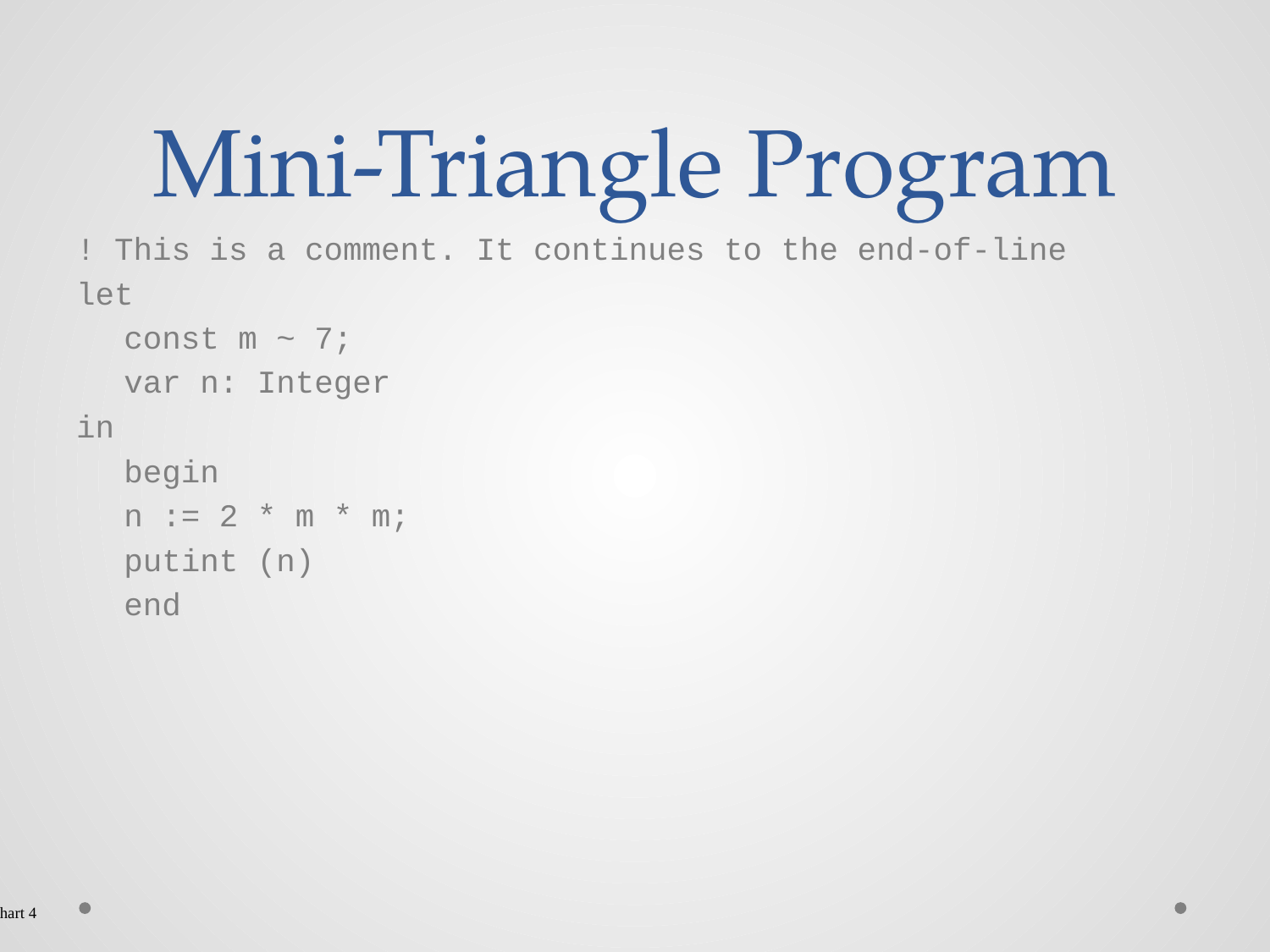

# Mini-Triangle Program
! This is a comment. It continues to the end-of-line
let
	const m ~ 7;
	var n: Integer
in
	begin
	n := 2 * m * m;
	putint (n)
	end